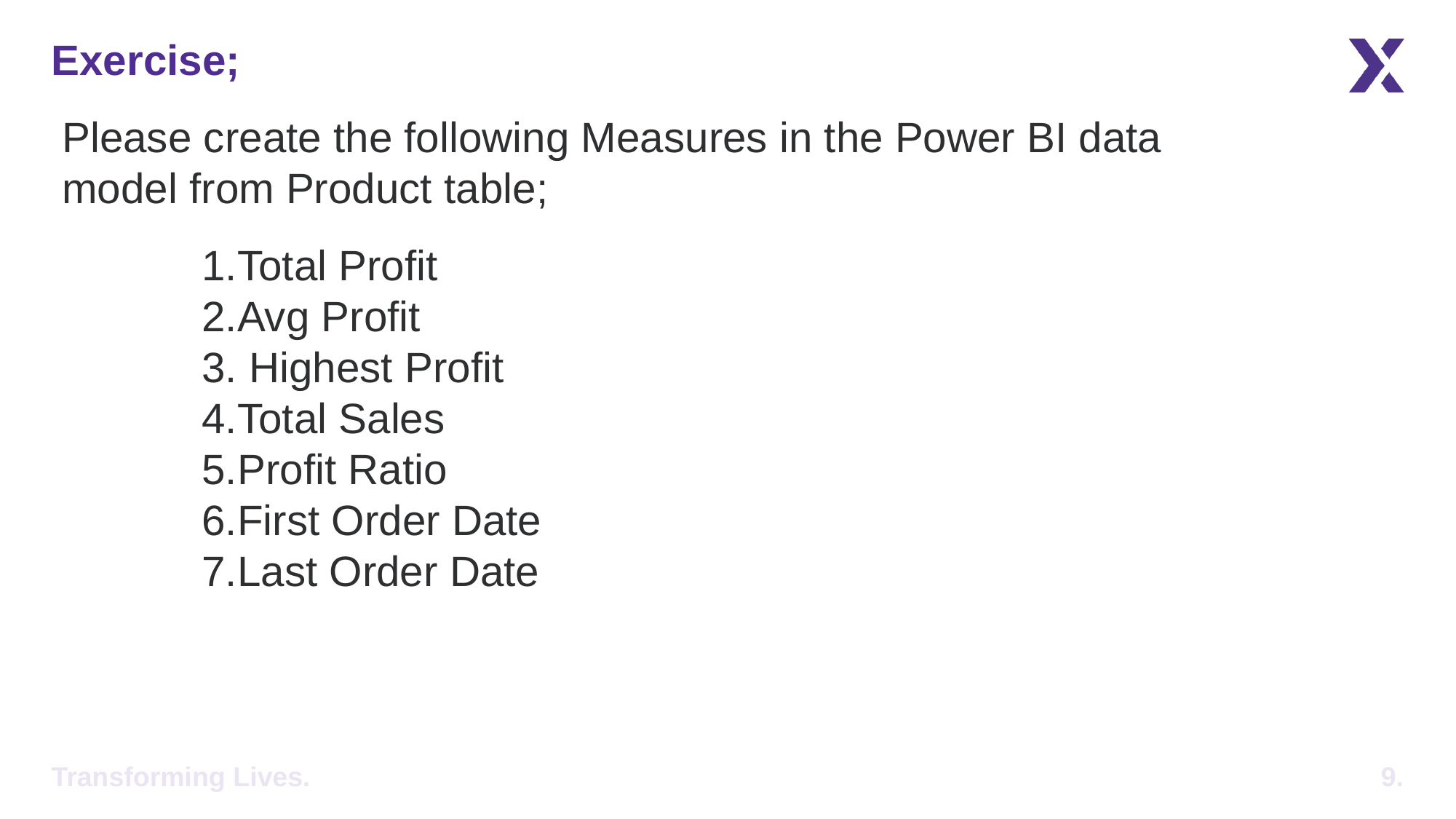

# Exercise;
Please create the following Measures in the Power BI data model from Product table;
Total Profit
Avg Profit
 Highest Profit
Total Sales
Profit Ratio
First Order Date
Last Order Date
Transforming Lives.
9.